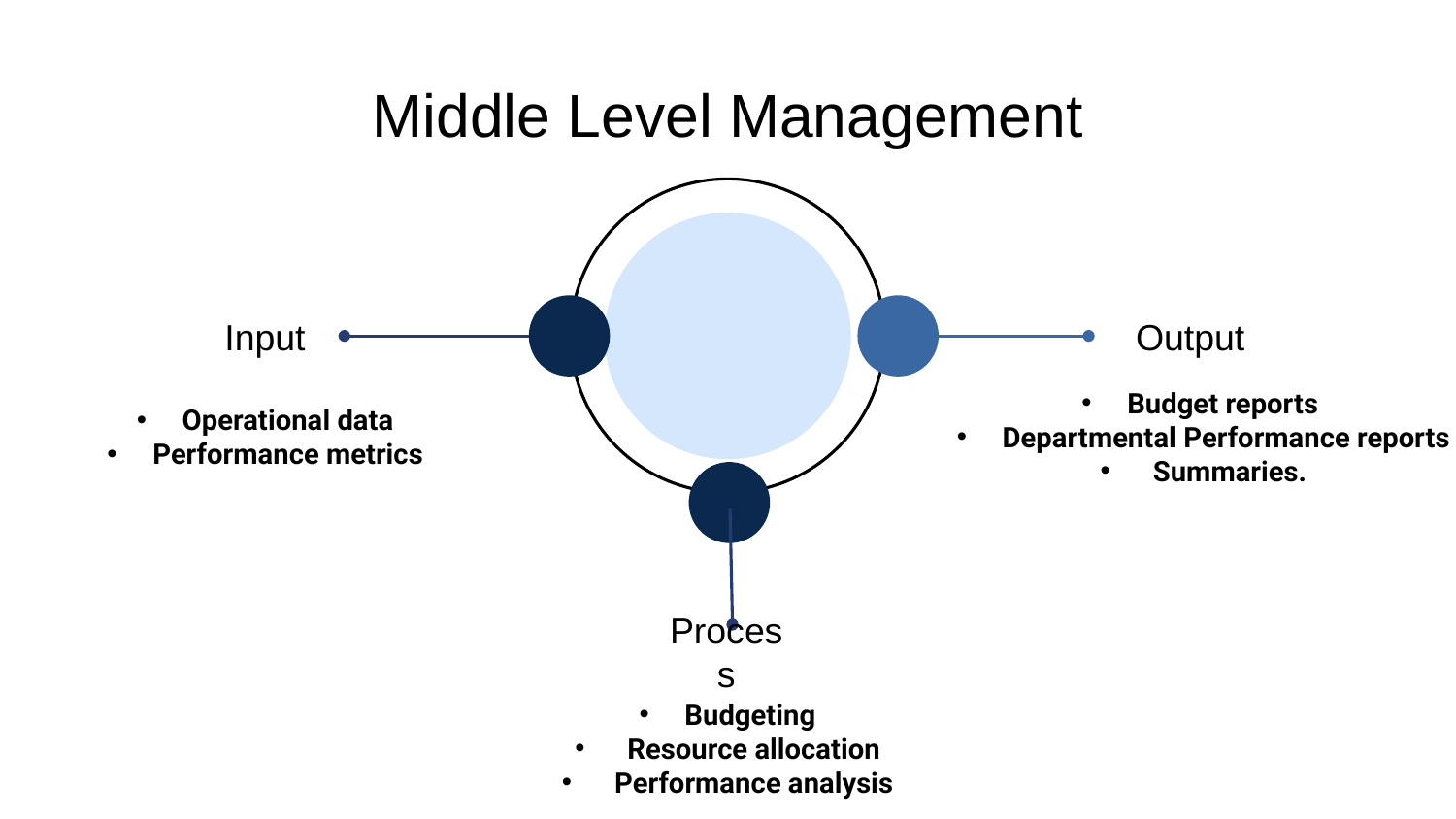

# Middle Level Management

Input
Output
Operational data
Performance metrics
Budget reports
Departmental Performance reports
 Summaries.

Process
Budgeting
 Resource allocation
 Performance analysis